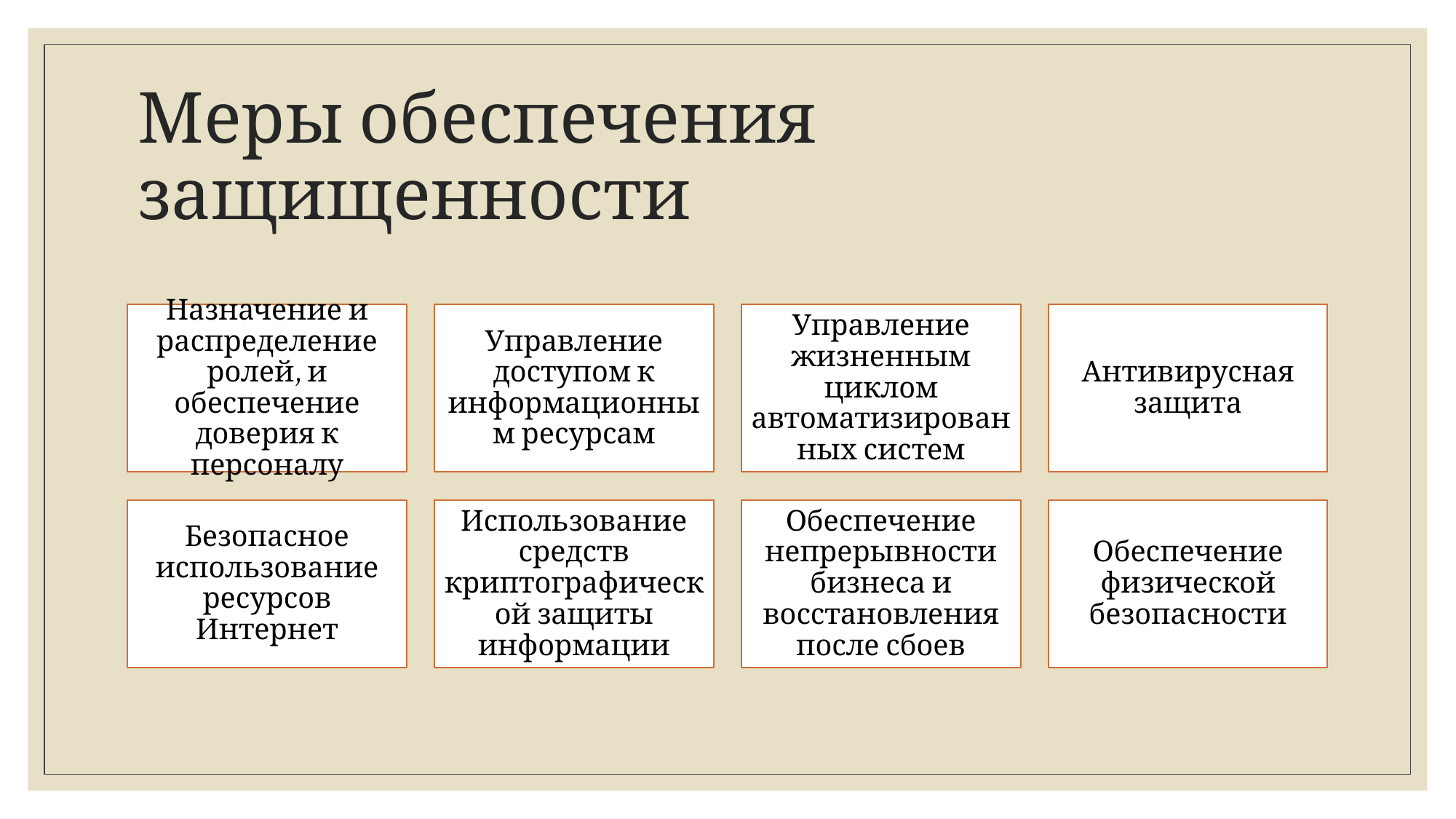

# Меры обеспечения защищенности
Назначение и распределение ролей, и обеспечение доверия к персоналу
Управление доступом к информационным ресурсам
Управление жизненным циклом автоматизированных систем
Антивирусная защита
Безопасное использование ресурсов Интернет
Использование средств криптографической защиты информации
Обеспечение непрерывности бизнеса и восстановления после сбоев
Обеспечение физической безопасности